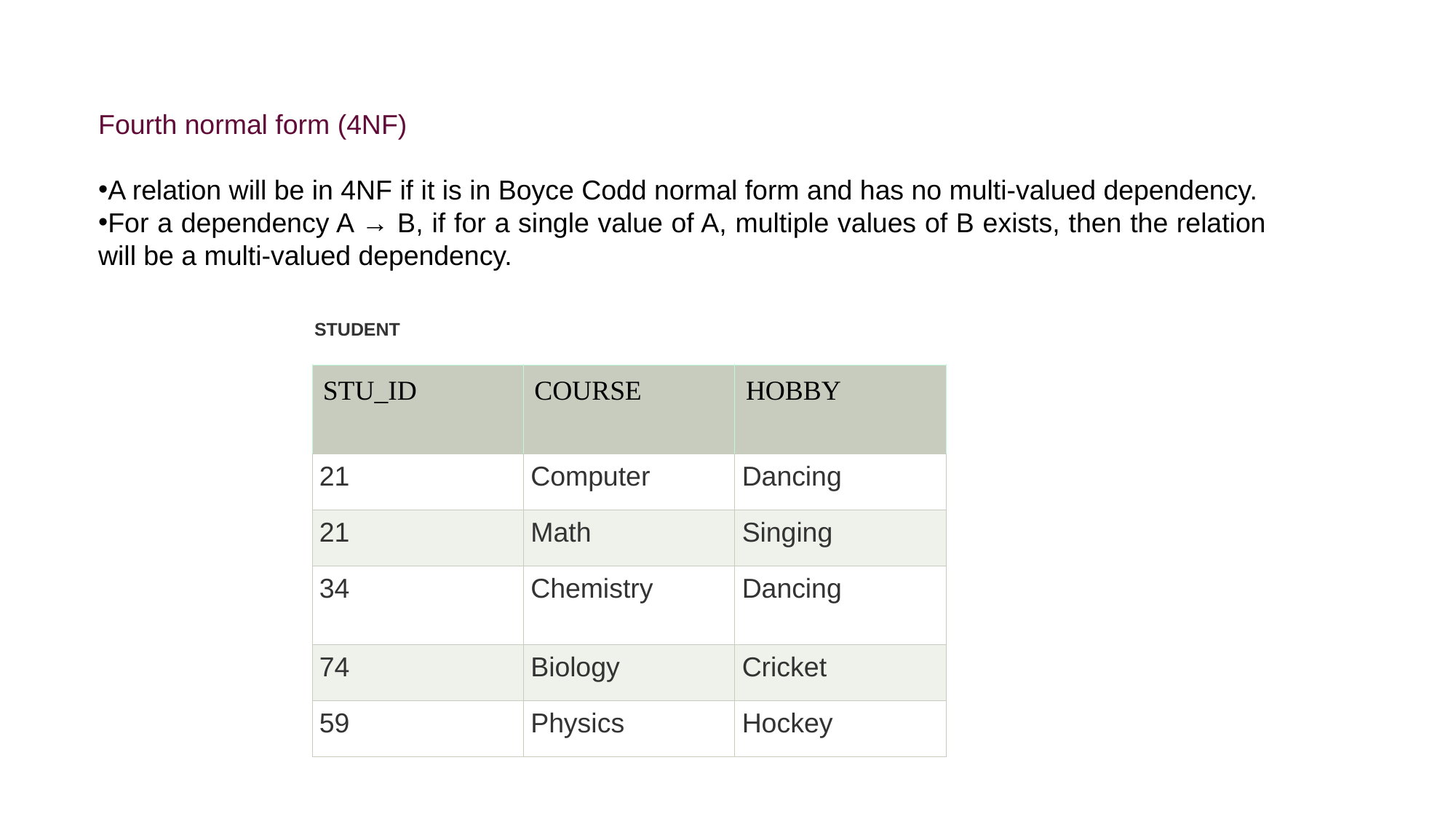

Fourth normal form (4NF)

A relation will be in 4NF if it is in Boyce Codd normal form and has no multi-valued dependency.
For a dependency A → B, if for a single value of A, multiple values of B exists, then the relation will be a multi-valued dependency.

STUDENT
| STU\_ID | COURSE | HOBBY |
| --- | --- | --- |
| 21 | Computer | Dancing |
| 21 | Math | Singing |
| 34 | Chemistry | Dancing |
| 74 | Biology | Cricket |
| 59 | Physics | Hockey |